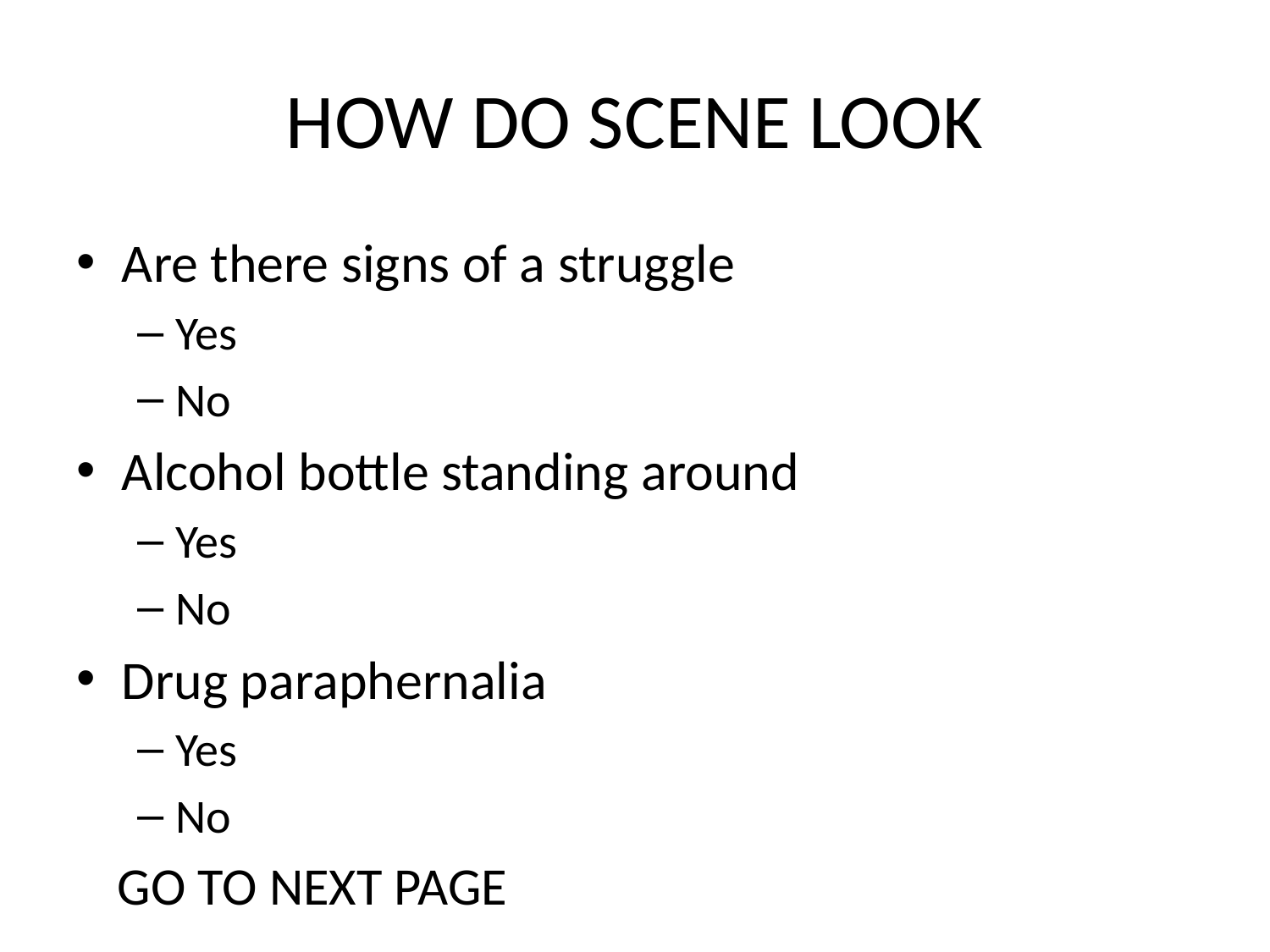

# HOW DO SCENE LOOK
Are there signs of a struggle
Yes
No
Alcohol bottle standing around
Yes
No
Drug paraphernalia
Yes
No

GO TO NEXT PAGE